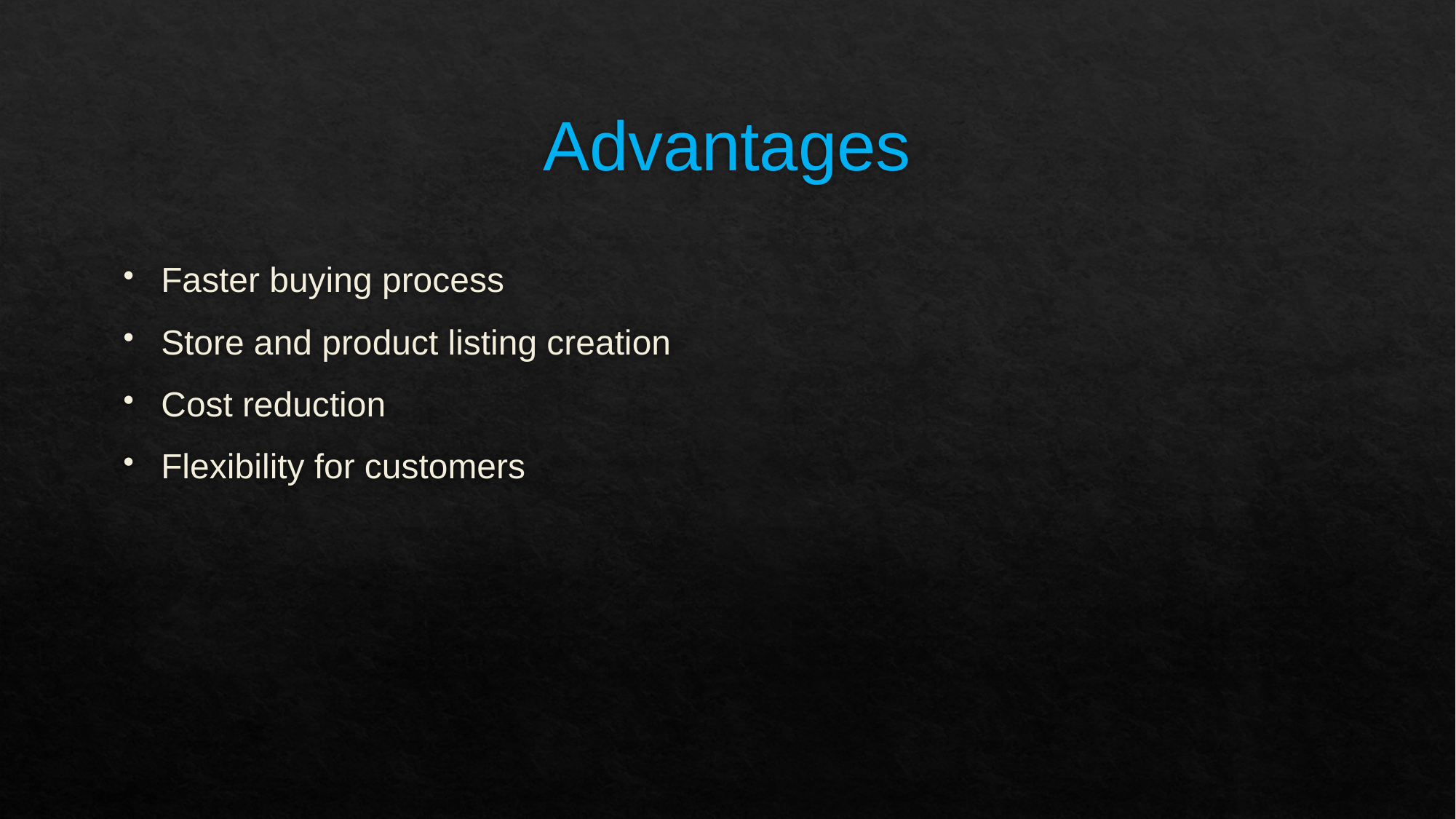

# Advantages
Faster buying process
Store and product listing creation
Cost reduction
Flexibility for customers